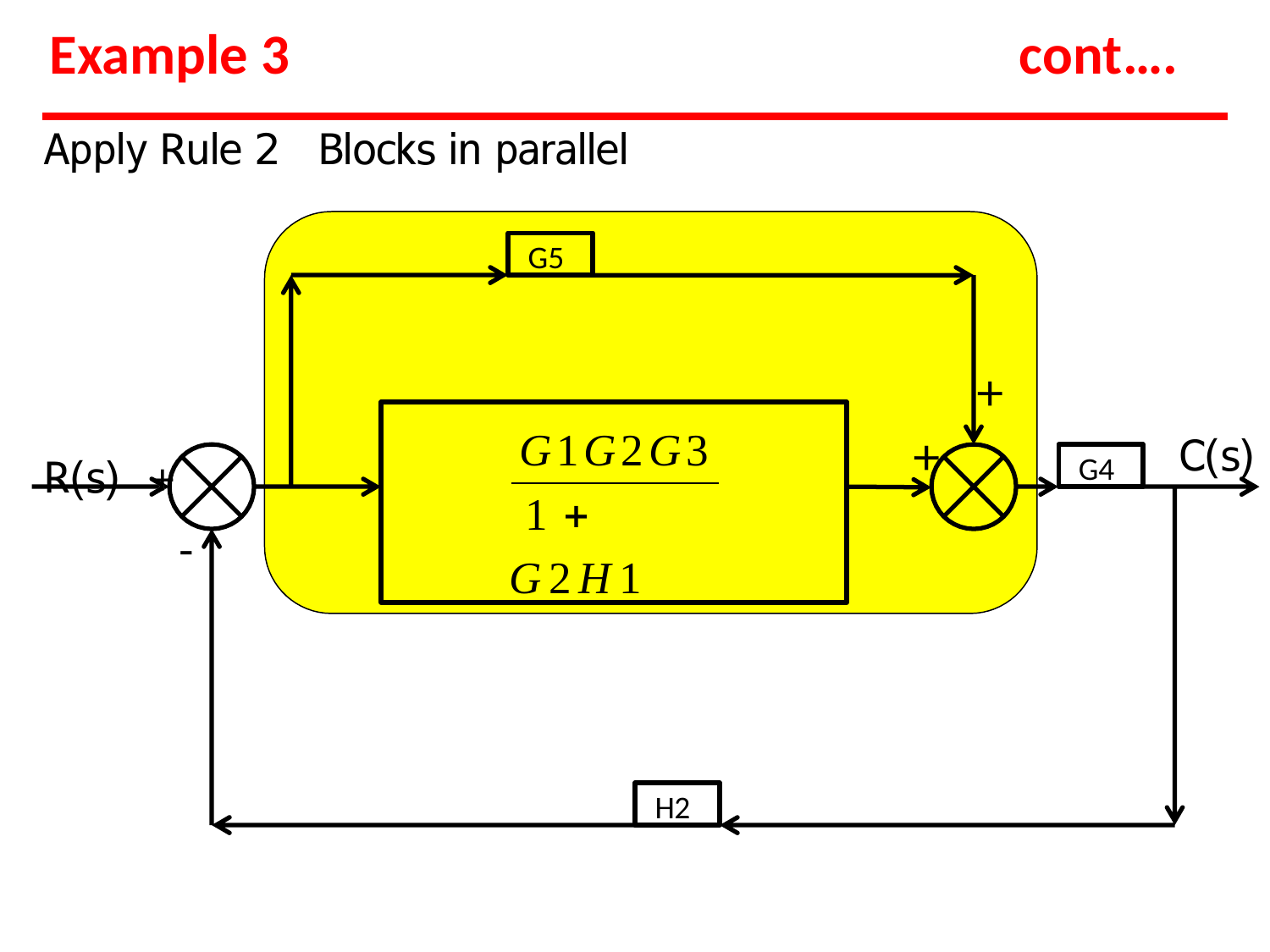

# Example 3
cont….

Apply Rule 2
Blocks in parallel

G5

+
G1G2G3  1 + G2H1
C(s)
R(s)	+
+

G4

-

H2